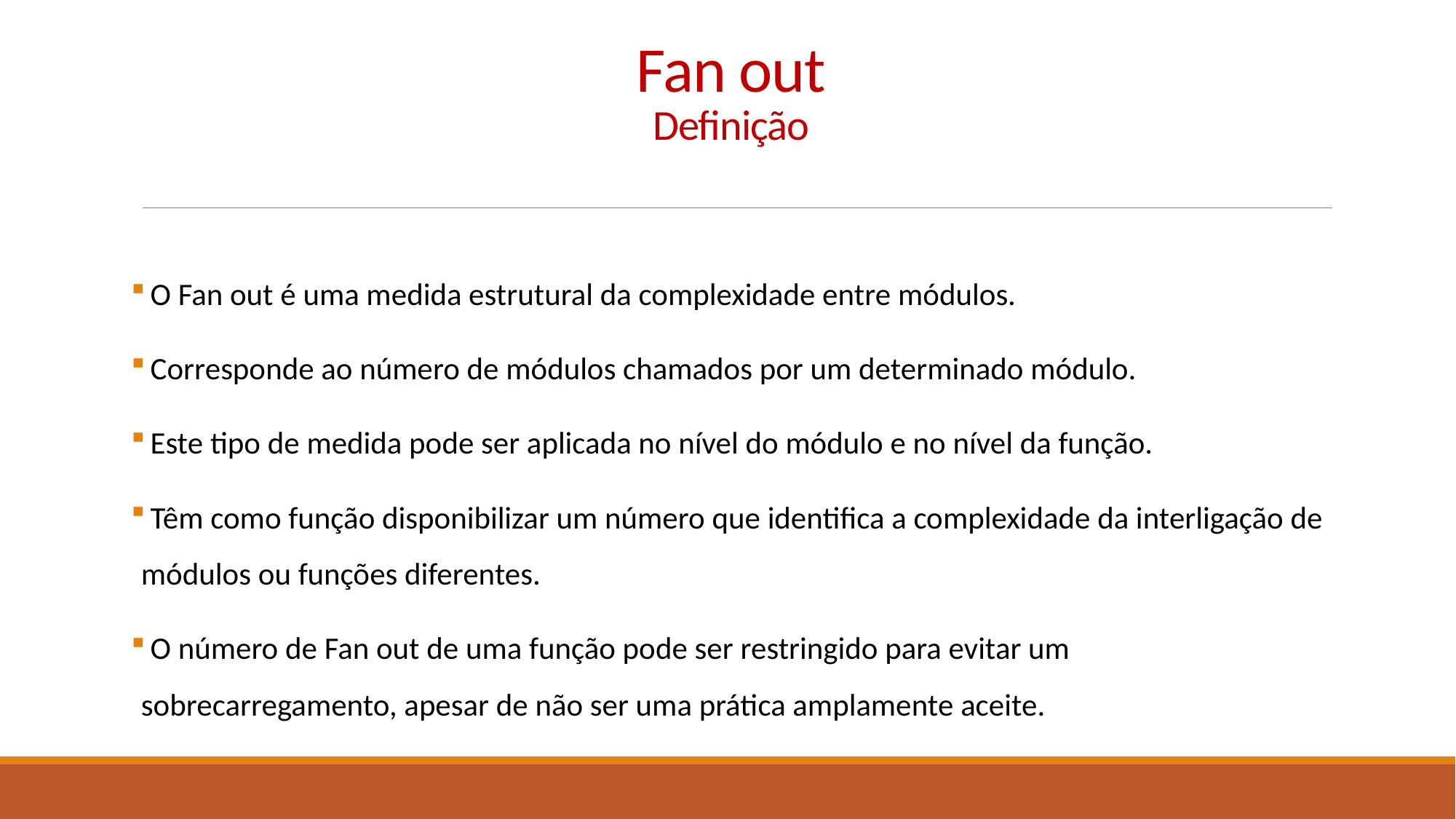

# Fan out Definição
 O Fan out é uma medida estrutural da complexidade entre módulos.
 Corresponde ao número de módulos chamados por um determinado módulo.
 Este tipo de medida pode ser aplicada no nível do módulo e no nível da função.
 Têm como função disponibilizar um número que identifica a complexidade da interligação de módulos ou funções diferentes.
 O número de Fan out de uma função pode ser restringido para evitar um sobrecarregamento, apesar de não ser uma prática amplamente aceite.